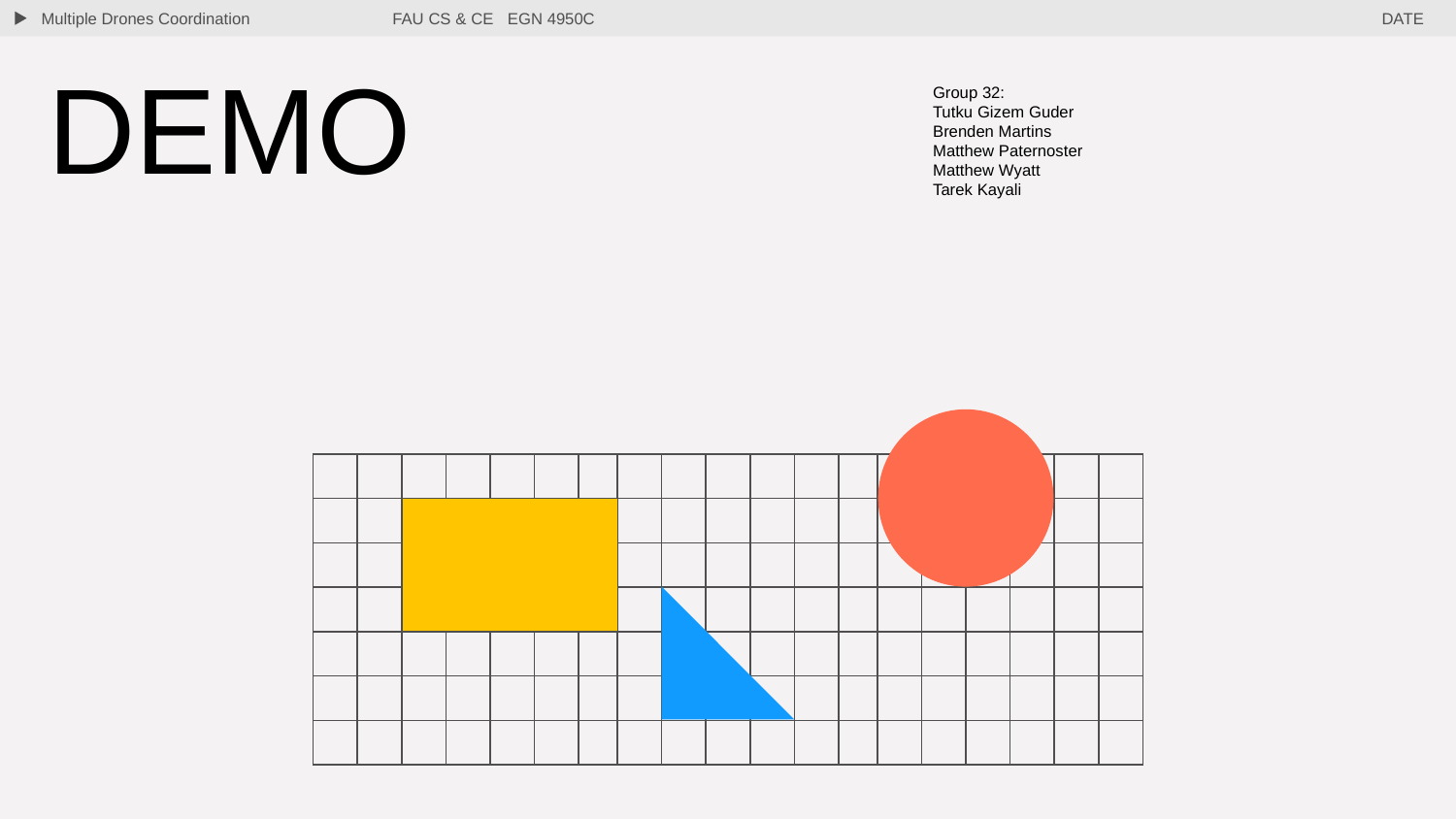

Multiple Drones Coordination
FAU CS & CE   EGN 4950C
DATE
# DEMO
Group 32:
Tutku Gizem Guder
Brenden Martins
Matthew Paternoster
Matthew Wyatt
Tarek Kayali